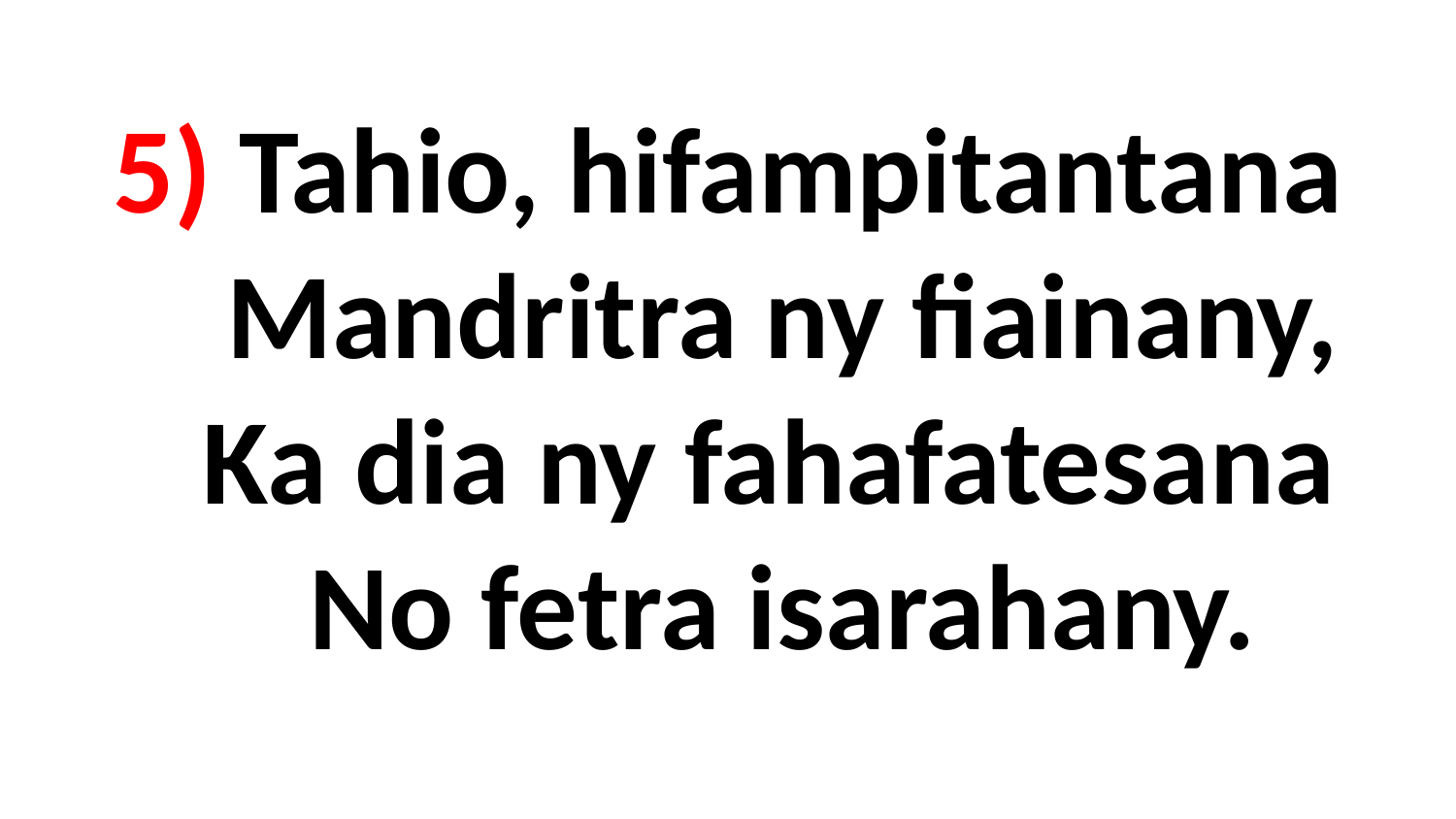

# 5) Tahio, hifampitantana Mandritra ny fiainany, Ka dia ny fahafatesana No fetra isarahany.